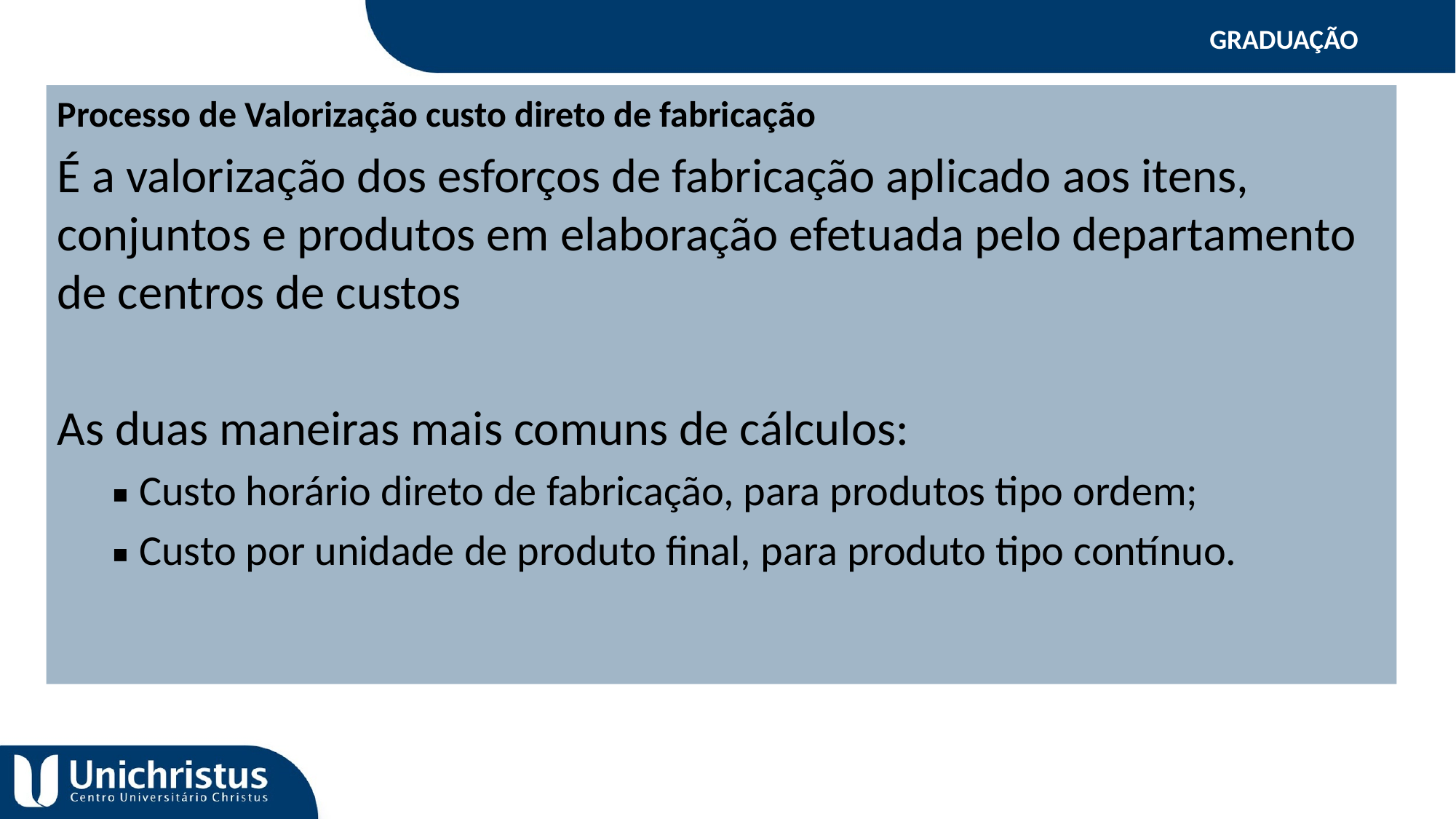

GRADUAÇÃO
Processo de Valorização custo direto de fabricação
É a valorização dos esforços de fabricação aplicado aos itens, conjuntos e produtos em elaboração efetuada pelo departamento de centros de custos

As duas maneiras mais comuns de cálculos:
Custo horário direto de fabricação, para produtos tipo ordem;
Custo por unidade de produto final, para produto tipo contínuo.